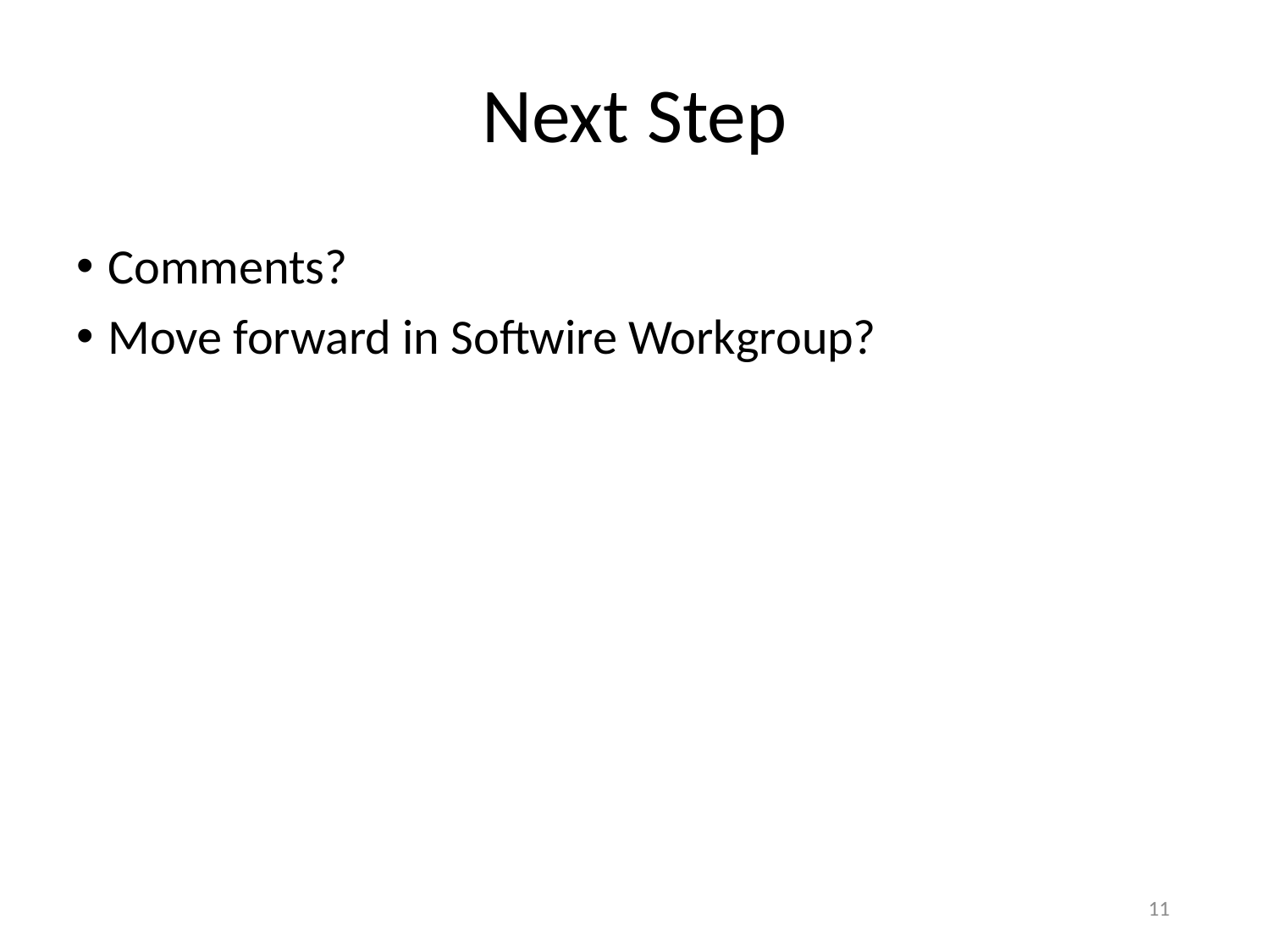

# Next Step
Comments?
Move forward in Softwire Workgroup?
11